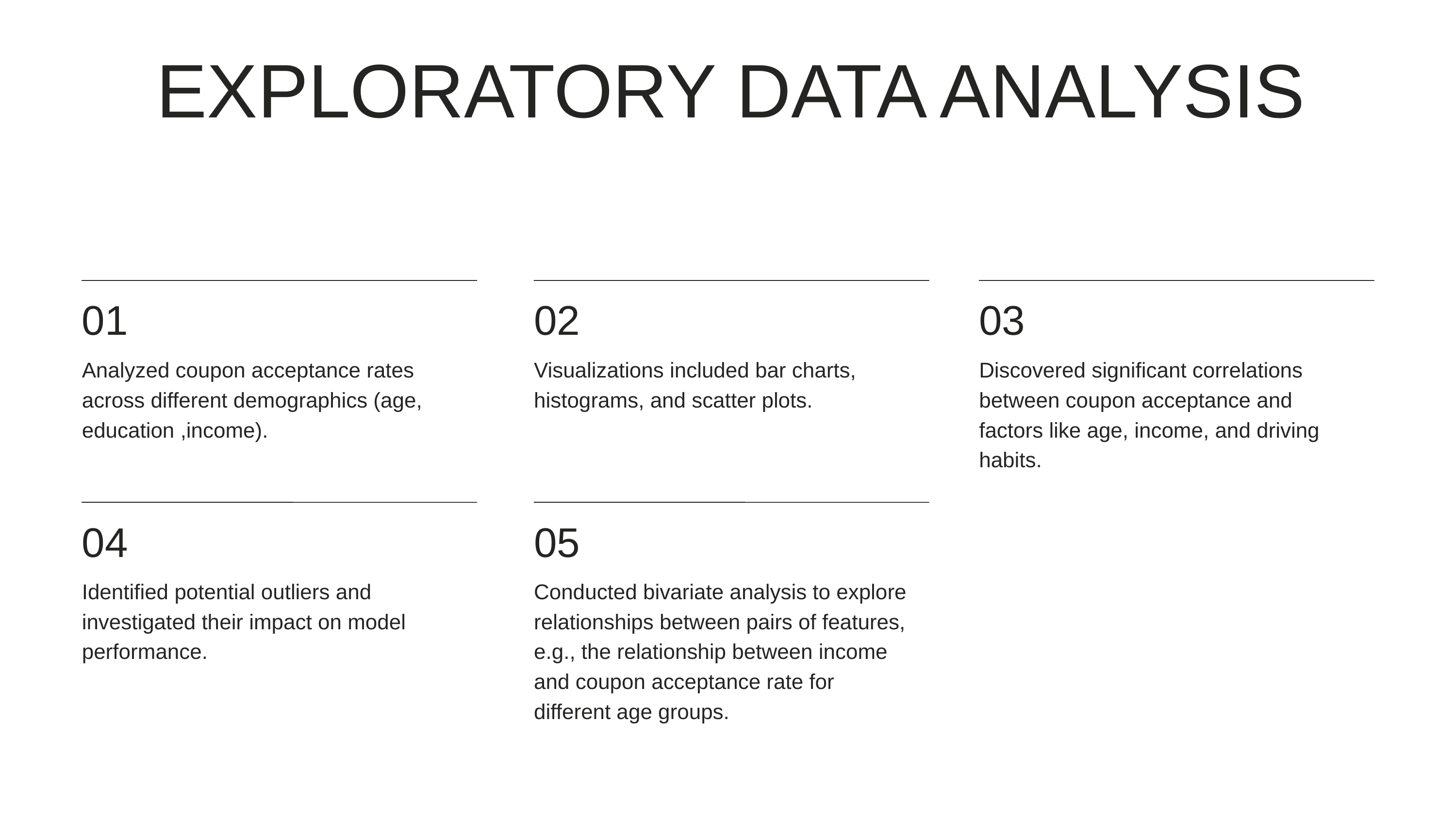

EXPLORATORY DATA ANALYSIS

01
02
03
Analyzed coupon acceptance rates across different demographics (age, education ,income).
Visualizations included bar charts, histograms, and scatter plots.
Discovered significant correlations between coupon acceptance and factors like age, income, and driving habits.

04
05
Identified potential outliers and investigated their impact on model performance.
Conducted bivariate analysis to explore relationships between pairs of features, e.g., the relationship between income and coupon acceptance rate for different age groups.